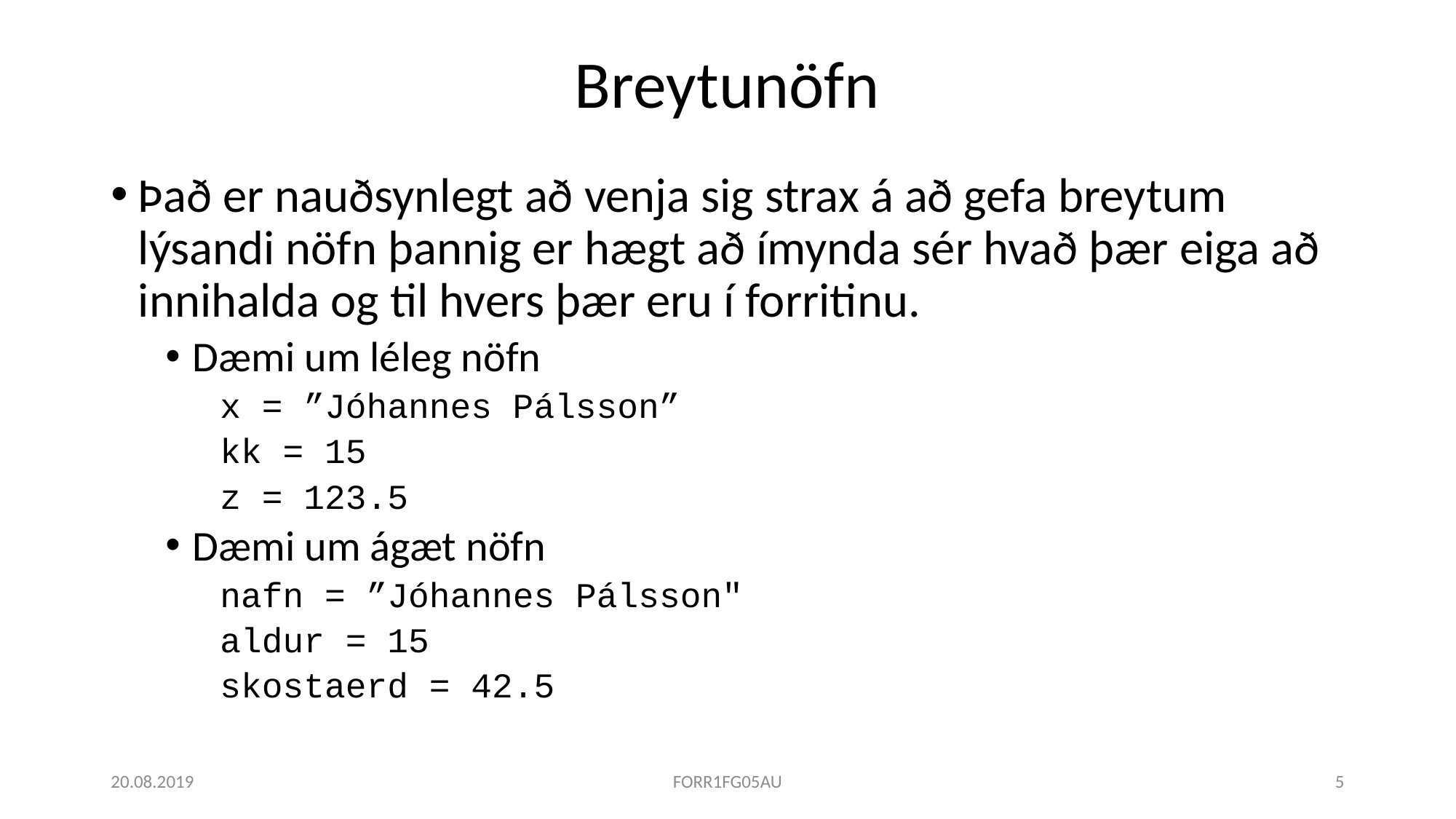

# Breytunöfn
Það er nauðsynlegt að venja sig strax á að gefa breytum lýsandi nöfn þannig er hægt að ímynda sér hvað þær eiga að innihalda og til hvers þær eru í forritinu.
Dæmi um léleg nöfn
x = ”Jóhannes Pálsson”
kk = 15
z = 123.5
Dæmi um ágæt nöfn
nafn = ”Jóhannes Pálsson"
aldur = 15
skostaerd = 42.5
20.08.2019
FORR1FG05AU
5